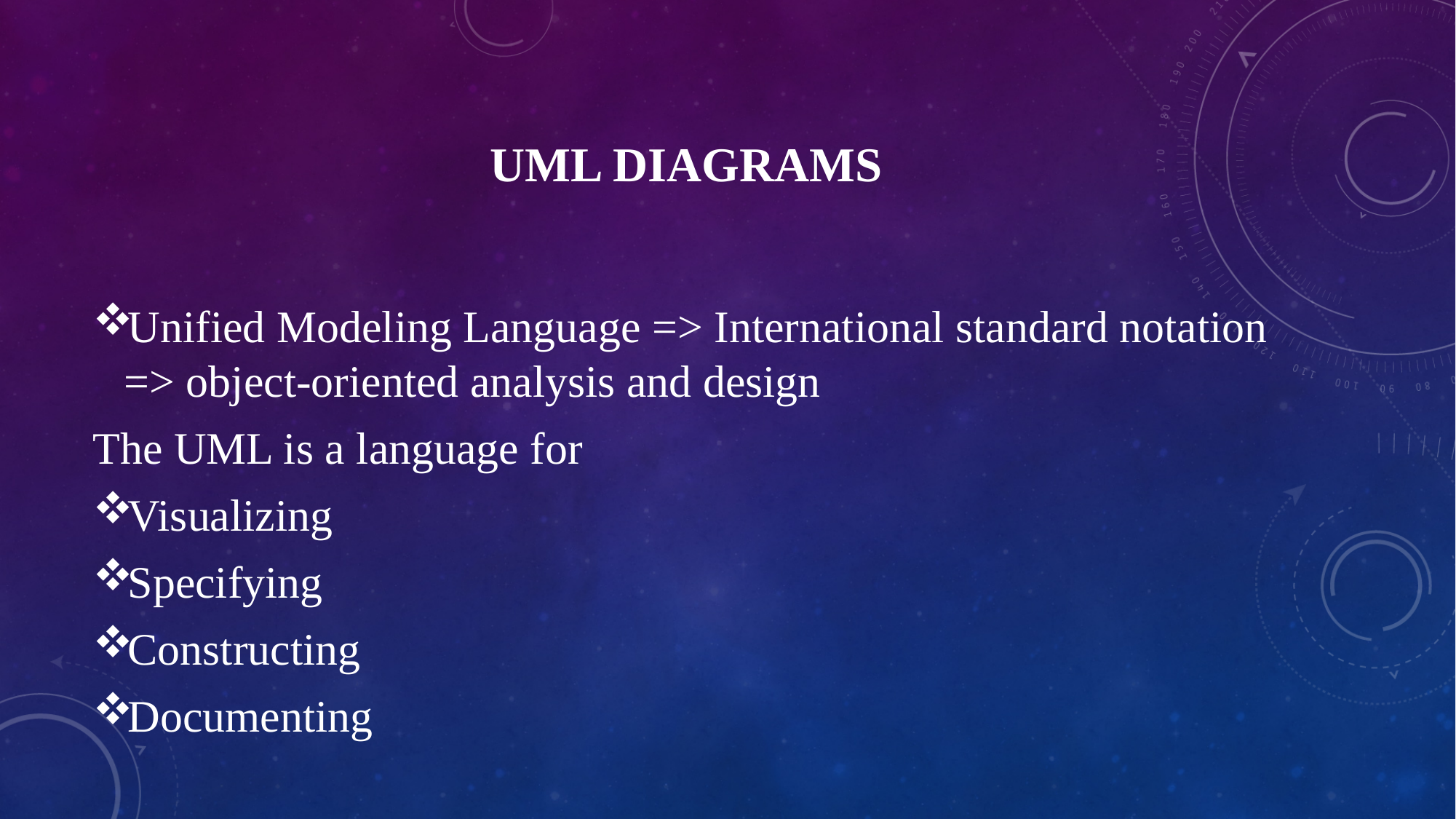

# UML DIAGRAMS
Unified Modeling Language => International standard notation => object-oriented analysis and design
The UML is a language for
Visualizing
Specifying
Constructing
Documenting